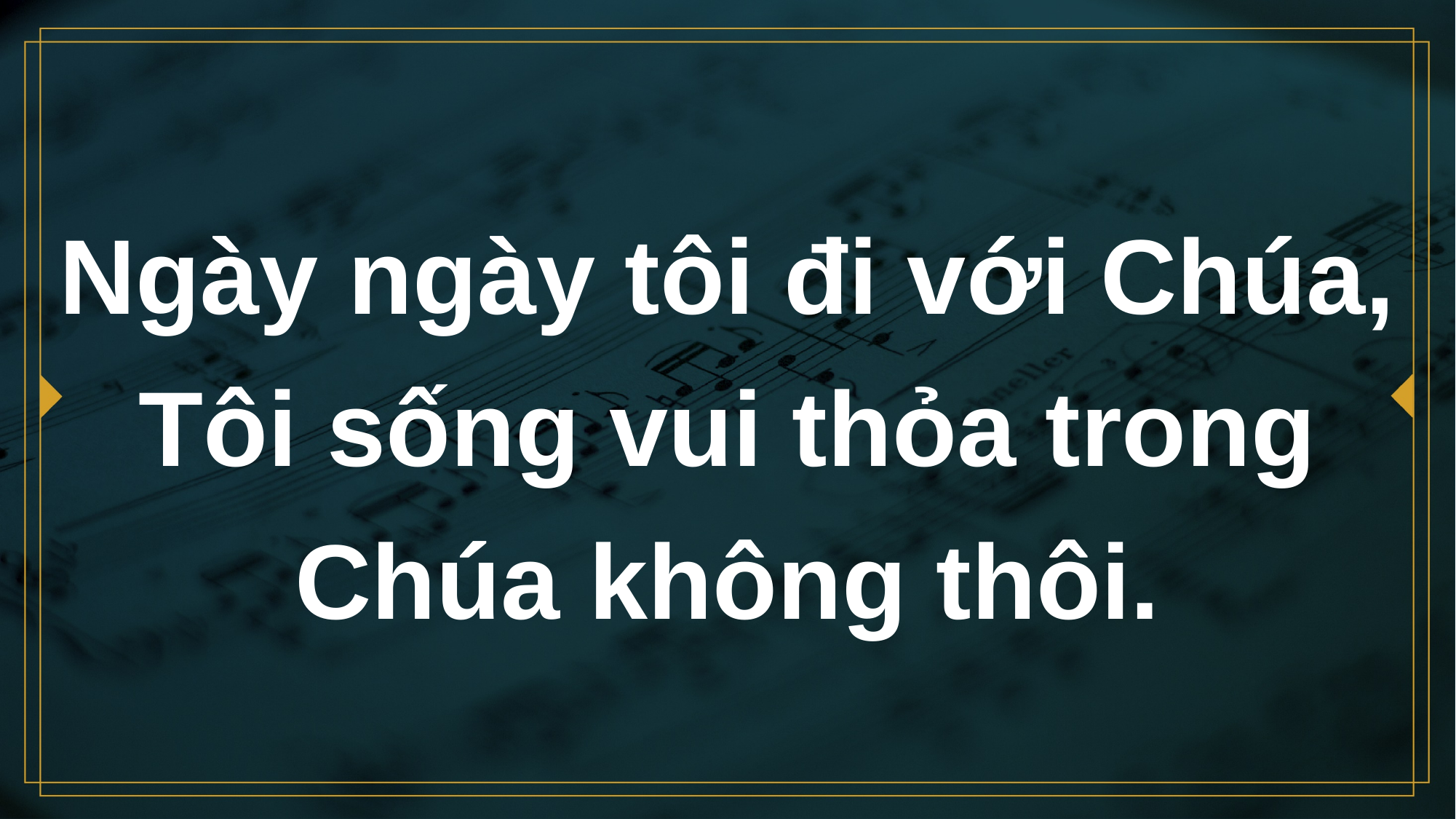

# Ngày ngày tôi đi với Chúa, Tôi sống vui thỏa trong Chúa không thôi.